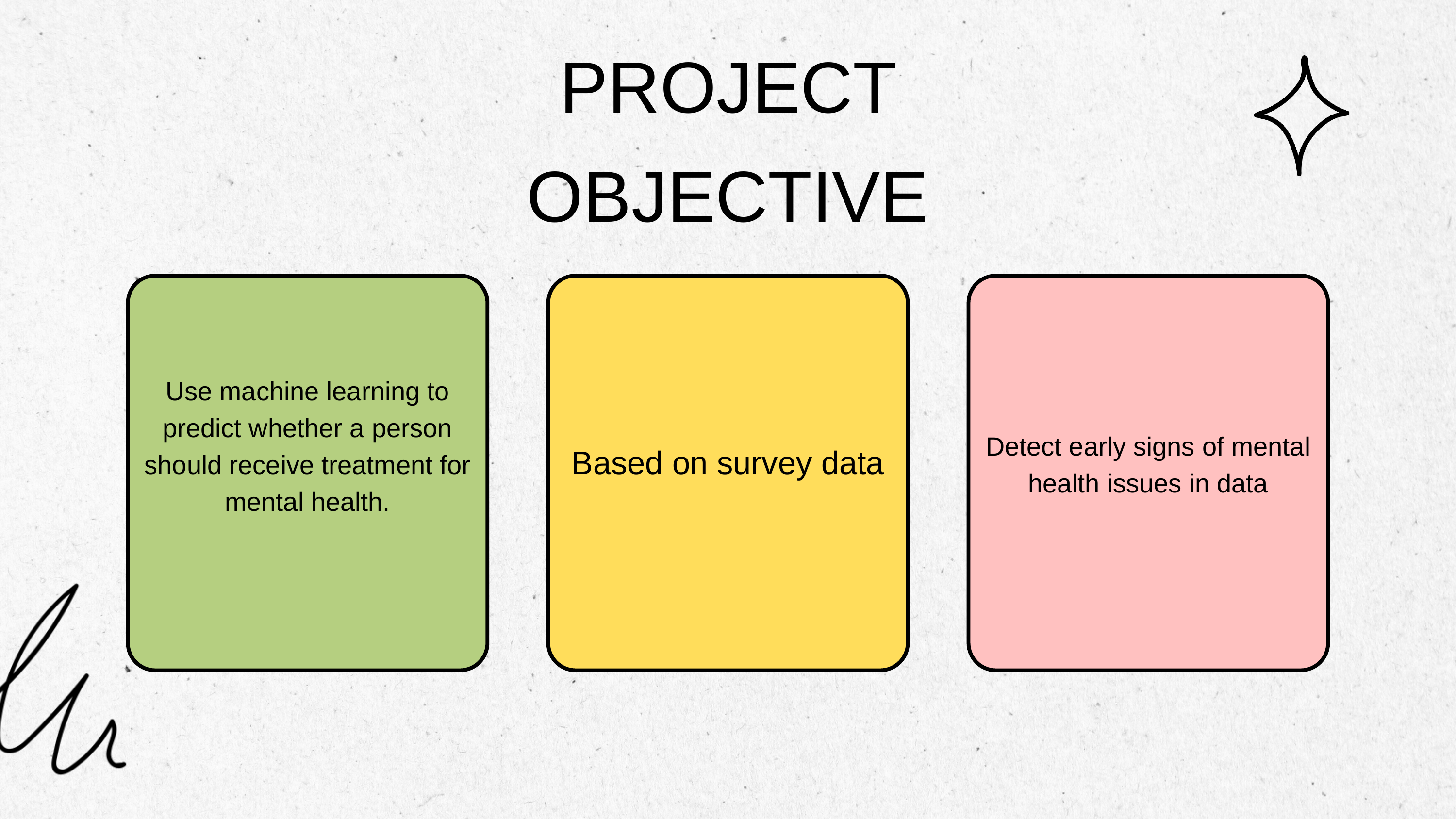

PROJECT OBJECTIVE

Use machine learning to predict whether a person should receive treatment for mental health.

Based on survey data

Detect early signs of mental health issues in data